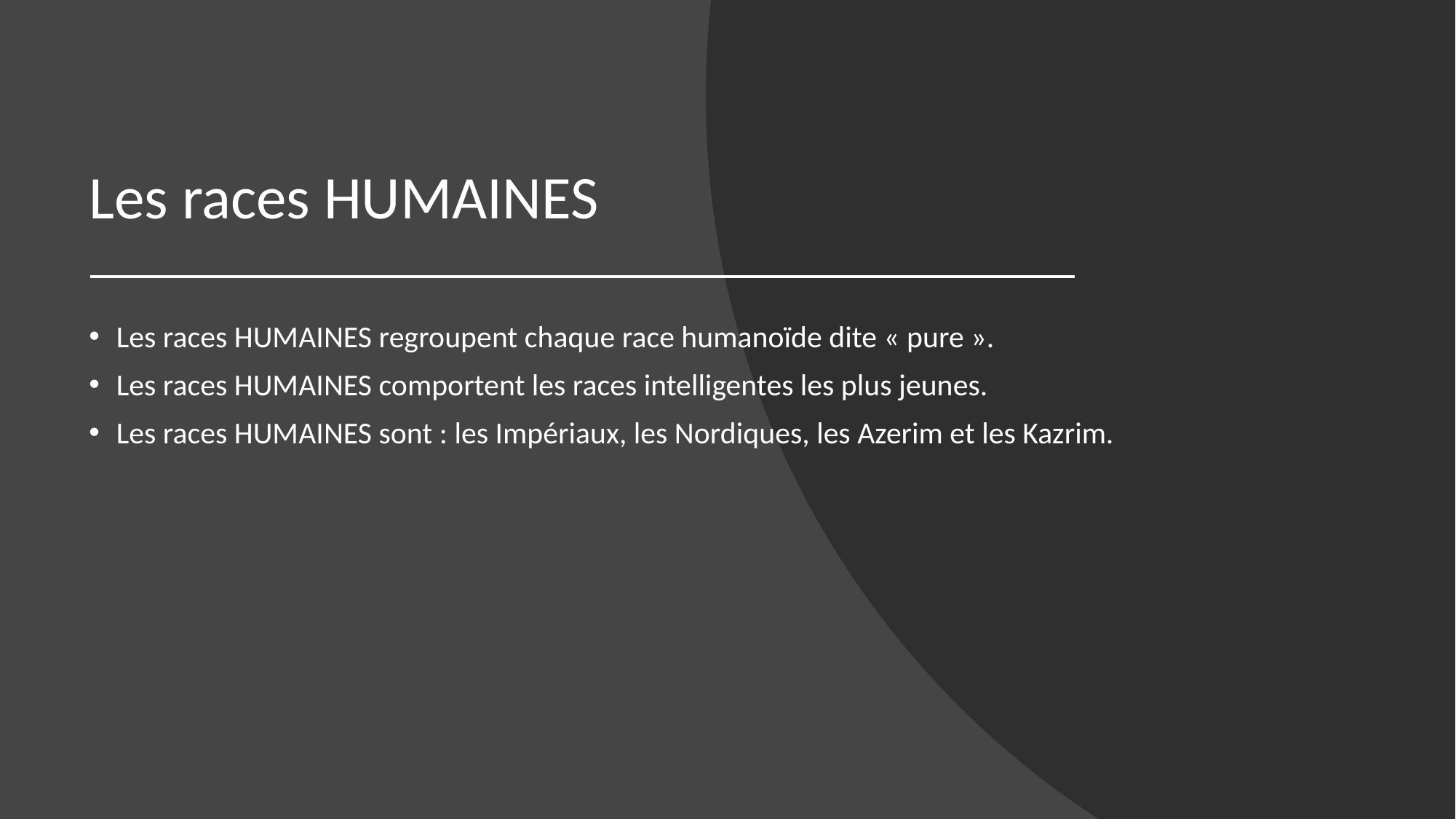

# Les races HUMAINES
Les races HUMAINES regroupent chaque race humanoïde dite « pure ».
Les races HUMAINES comportent les races intelligentes les plus jeunes.
Les races HUMAINES sont : les Impériaux, les Nordiques, les Azerim et les Kazrim.